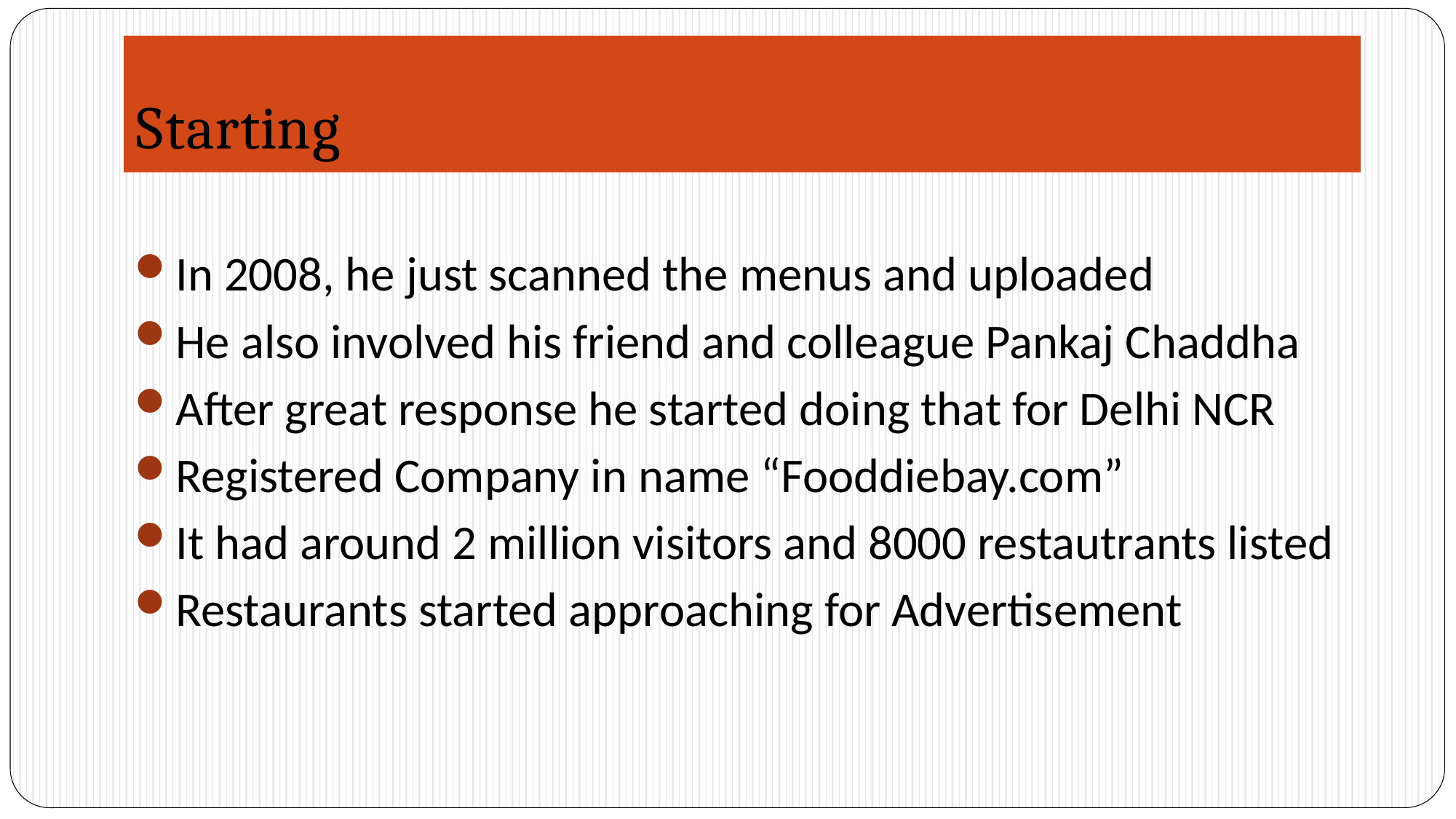

# Starting
In 2008, he just scanned the menus and uploaded
He also involved his friend and colleague Pankaj Chaddha
After great response he started doing that for Delhi NCR
Registered Company in name “Fooddiebay.com”
It had around 2 million visitors and 8000 restautrants listed
Restaurants started approaching for Advertisement